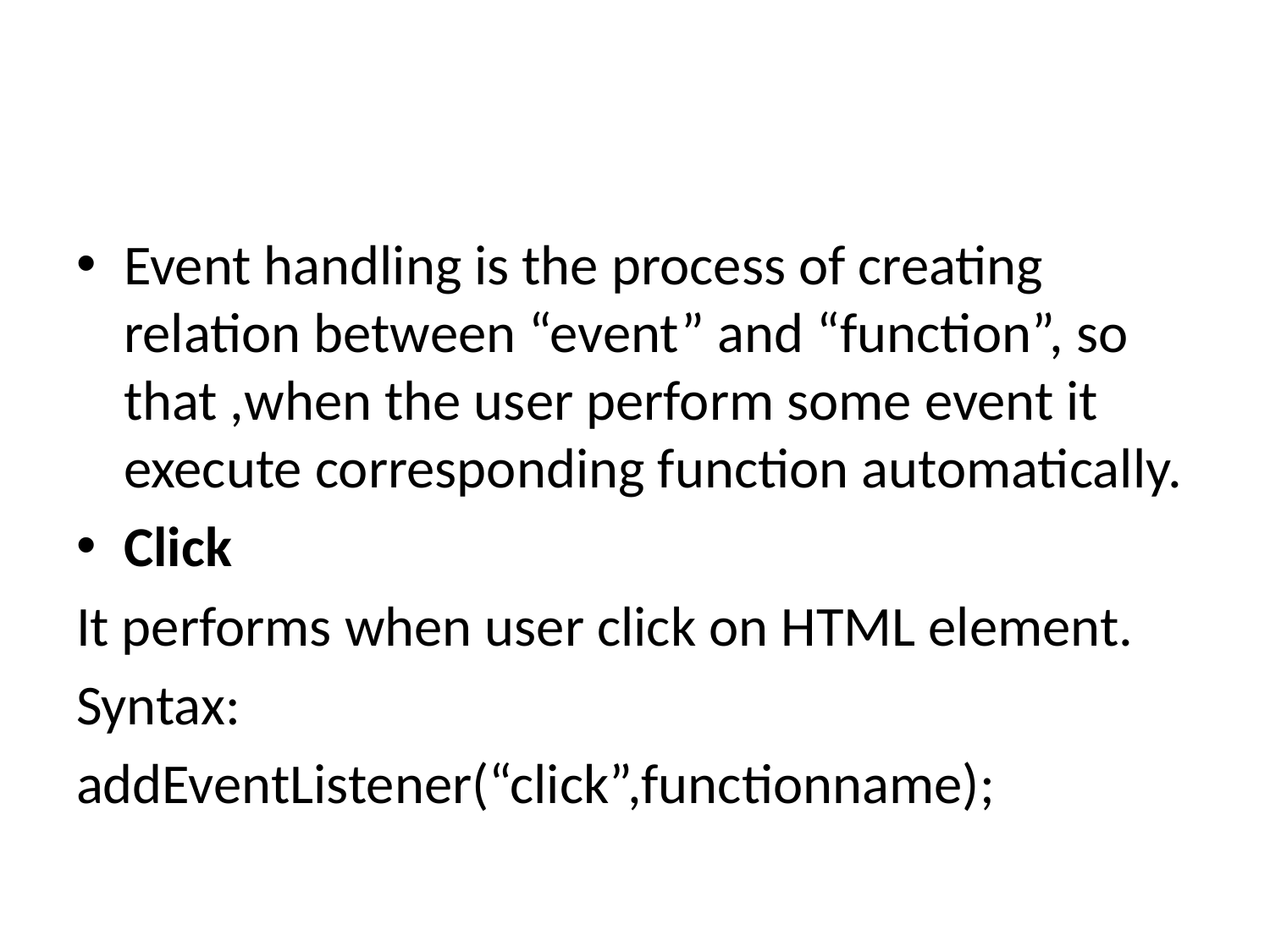

#
Event handling is the process of creating relation between “event” and “function”, so that ,when the user perform some event it execute corresponding function automatically.
Click
It performs when user click on HTML element.
Syntax:
addEventListener(“click”,functionname);